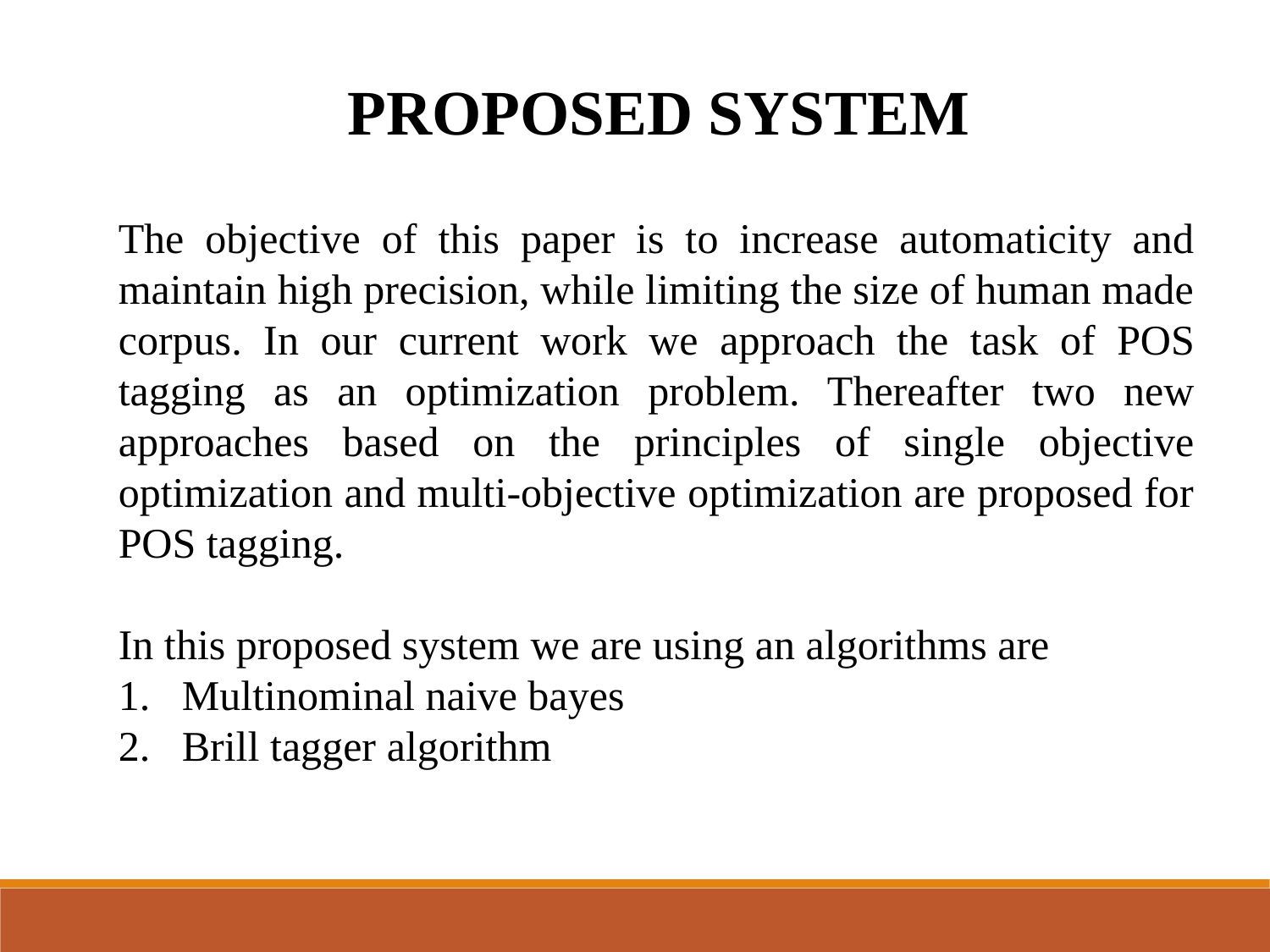

PROPOSED SYSTEM
The objective of this paper is to increase automaticity and maintain high precision, while limiting the size of human made corpus. In our current work we approach the task of POS tagging as an optimization problem. Thereafter two new approaches based on the principles of single objective optimization and multi-objective optimization are proposed for POS tagging.

In this proposed system we are using an algorithms are
Multinominal naive bayes
Brill tagger algorithm